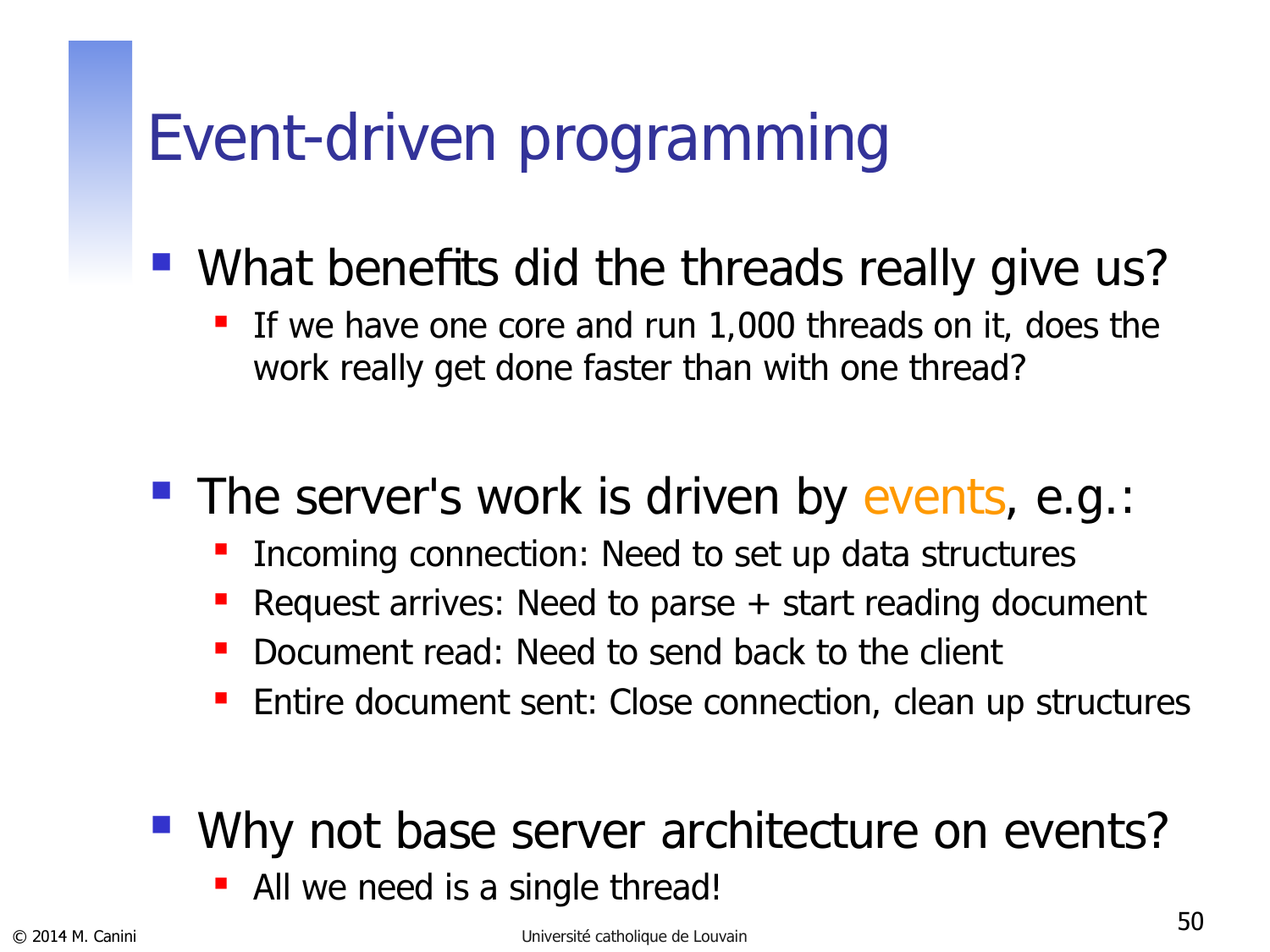

# Event-driven programming
What benefits did the threads really give us?
If we have one core and run 1,000 threads on it, does the work really get done faster than with one thread?

The server's work is driven by events, e.g.:
Incoming connection: Need to set up data structures
Request arrives: Need to parse + start reading document
Document read: Need to send back to the client
Entire document sent: Close connection, clean up structures

Why not base server architecture on events?
All we need is a single thread!
50
Université catholique de Louvain